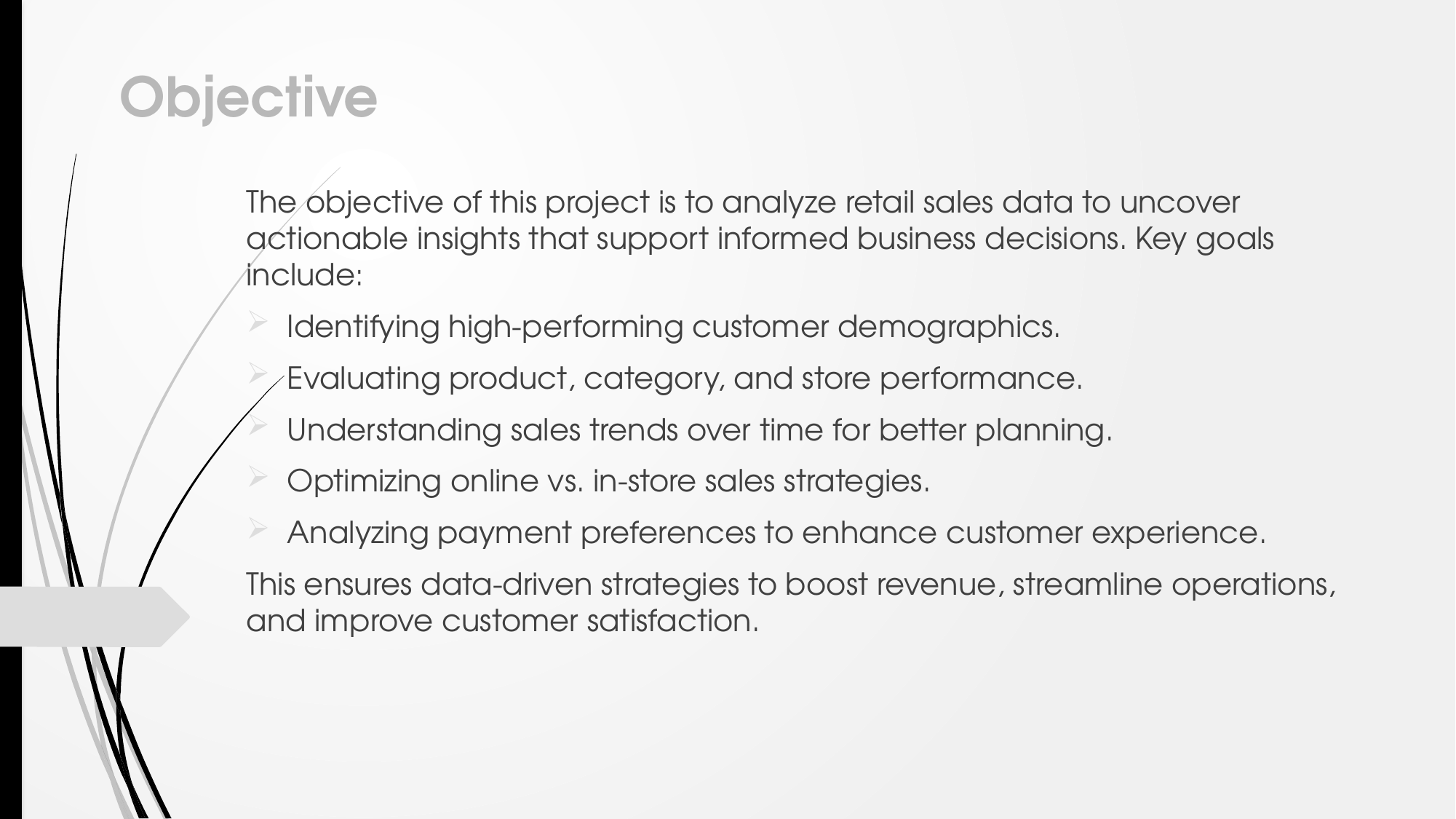

# Objective
The objective of this project is to analyze retail sales data to uncover actionable insights that support informed business decisions. Key goals include:
Identifying high-performing customer demographics.
Evaluating product, category, and store performance.
Understanding sales trends over time for better planning.
Optimizing online vs. in-store sales strategies.
Analyzing payment preferences to enhance customer experience.
This ensures data-driven strategies to boost revenue, streamline operations, and improve customer satisfaction.